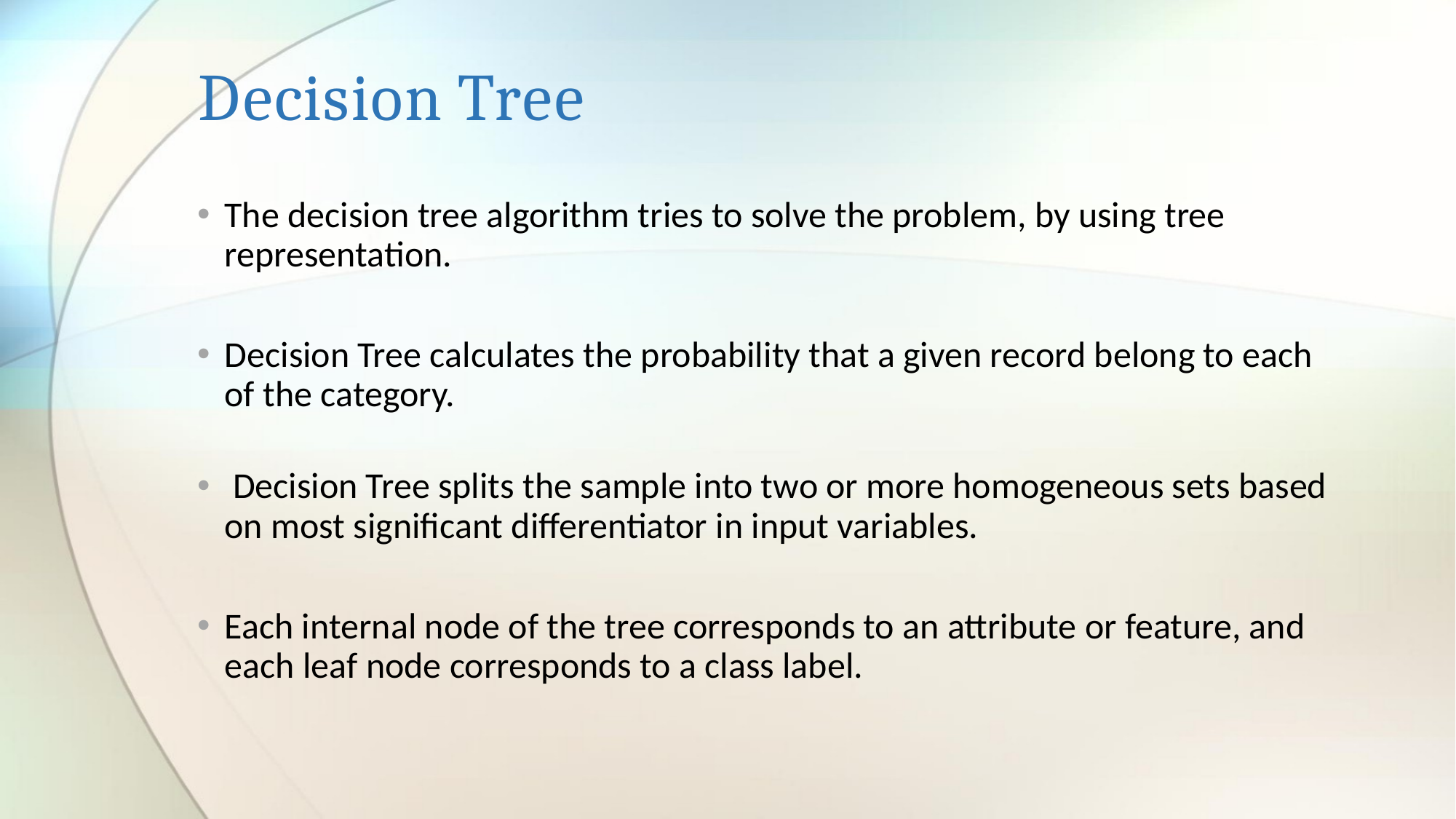

# Decision Tree
The decision tree algorithm tries to solve the problem, by using tree representation.

Decision Tree calculates the probability that a given record belong to each of the category.

 Decision Tree splits the sample into two or more homogeneous sets based on most significant differentiator in input variables.

Each internal node of the tree corresponds to an attribute or feature, and each leaf node corresponds to a class label.